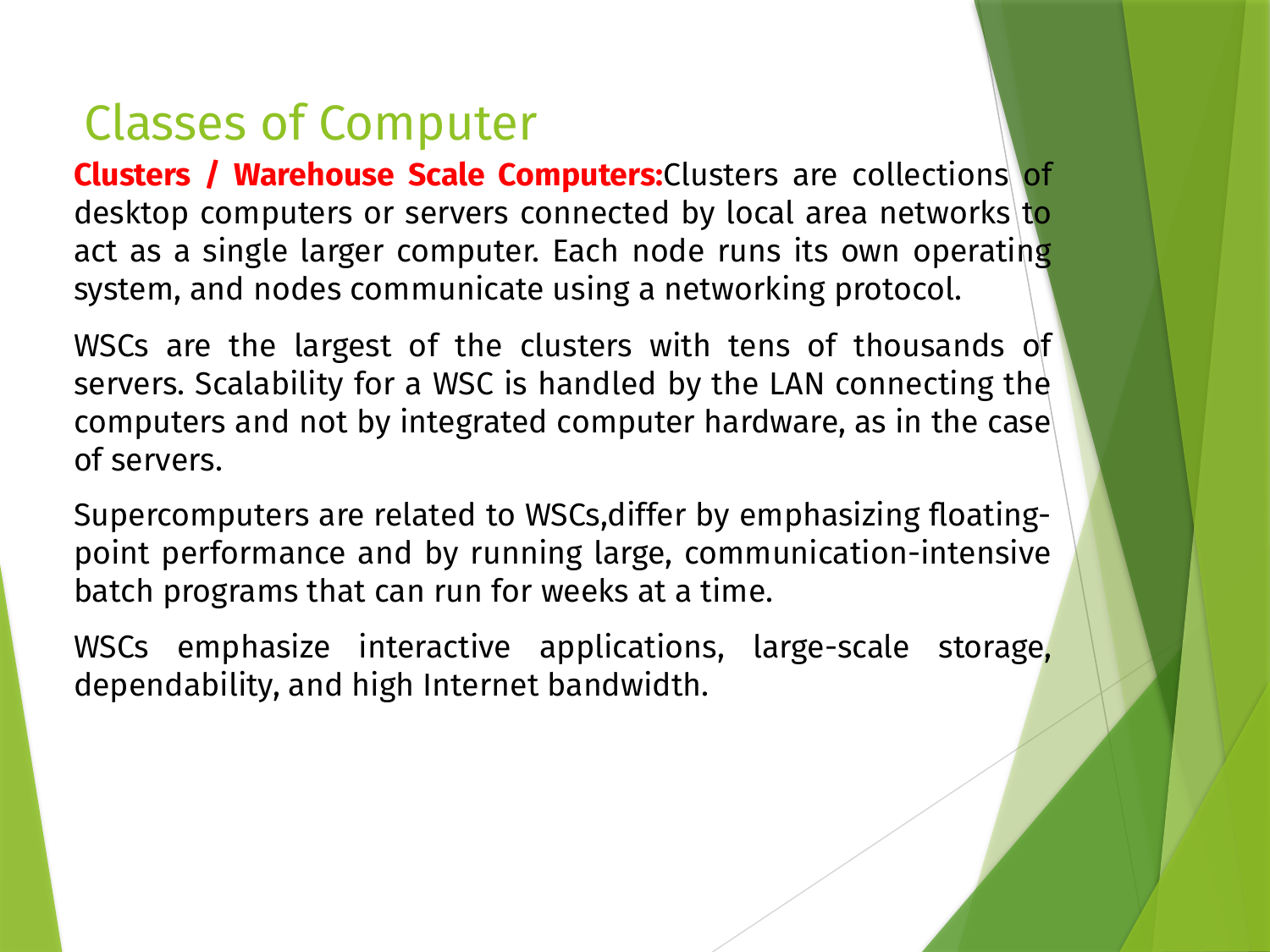

# Classes of Computer
Clusters / Warehouse Scale Computers:Clusters are collections of desktop computers or servers connected by local area networks to act as a single larger computer. Each node runs its own operating system, and nodes communicate using a networking protocol.
WSCs are the largest of the clusters with tens of thousands of servers. Scalability for a WSC is handled by the LAN connecting the computers and not by integrated computer hardware, as in the case of servers.
Supercomputers are related to WSCs,differ by emphasizing floating-point performance and by running large, communication-intensive batch programs that can run for weeks at a time.
WSCs emphasize interactive applications, large-scale storage, dependability, and high Internet bandwidth.